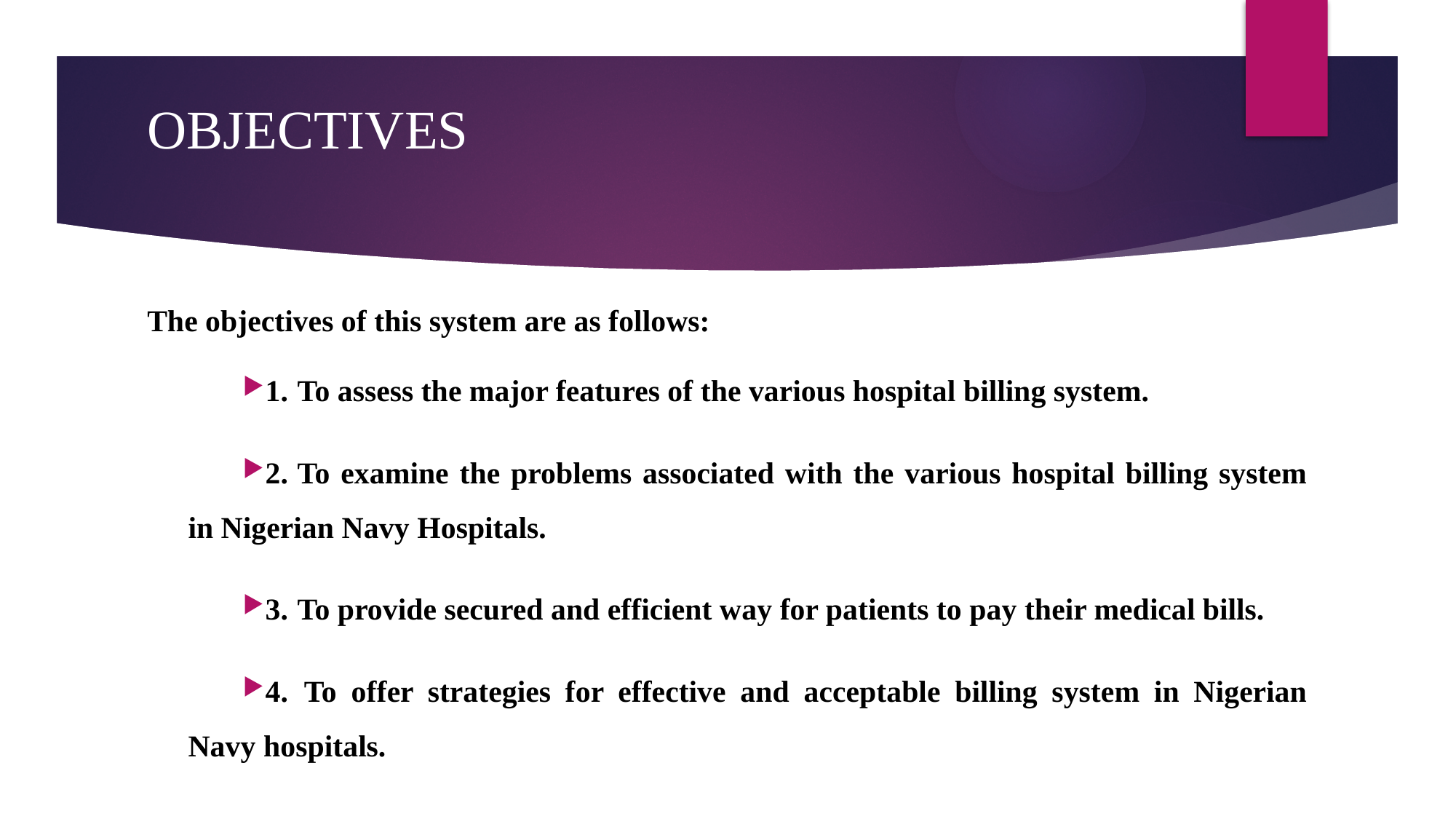

# OBJECTIVES
The objectives of this system are as follows:
1.	To assess the major features of the various hospital billing system.
2.	To examine the problems associated with the various hospital billing system in Nigerian Navy Hospitals.
3. 	To provide secured and efficient way for patients to pay their medical bills.
4. 	To offer strategies for effective and acceptable billing system in Nigerian Navy hospitals.